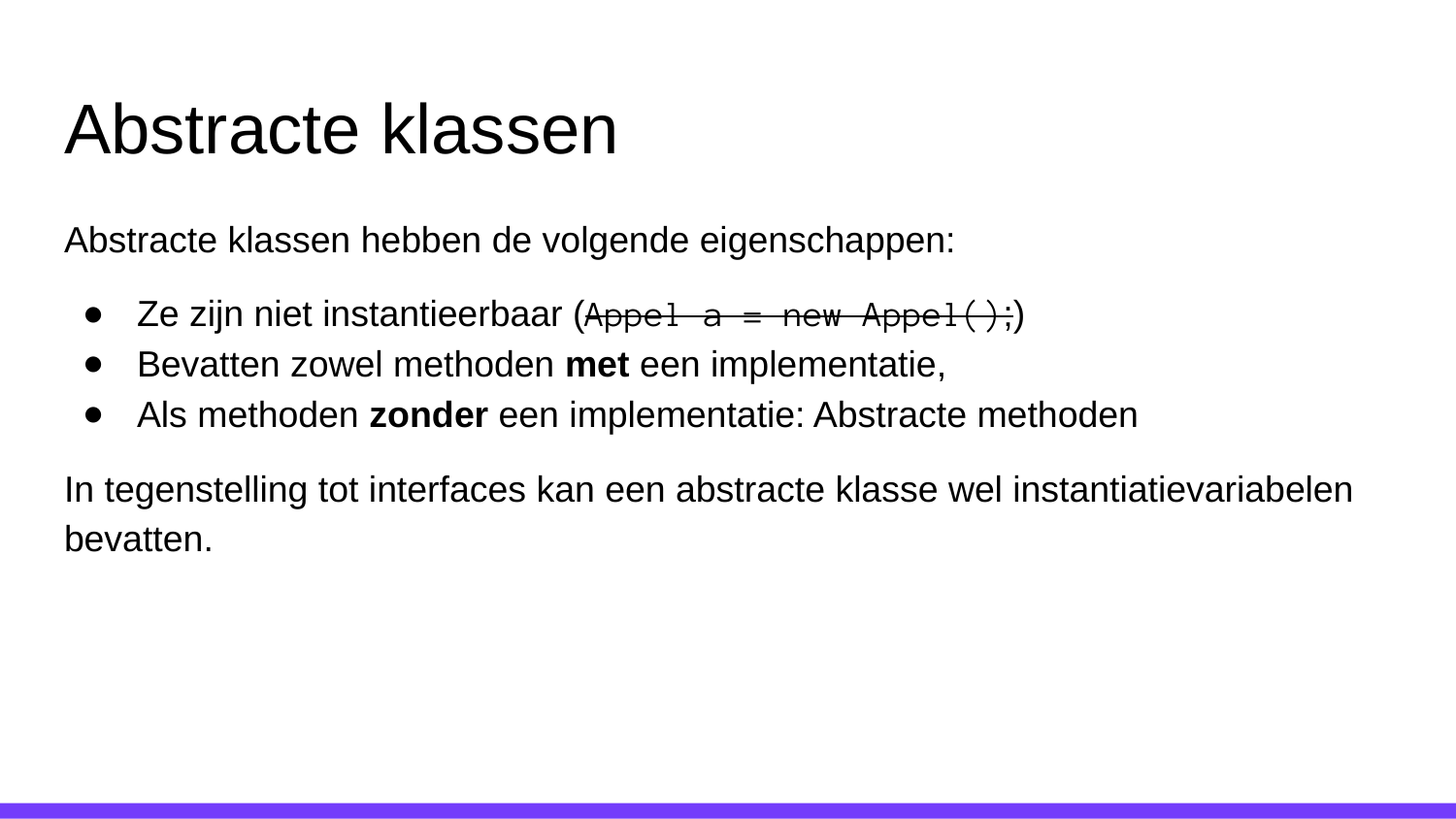

# Abstracte klassen
Abstracte klassen hebben de volgende eigenschappen:
Ze zijn niet instantieerbaar (Appel a = new Appel();)
Bevatten zowel methoden met een implementatie,
Als methoden zonder een implementatie: Abstracte methoden
In tegenstelling tot interfaces kan een abstracte klasse wel instantiatievariabelen bevatten.